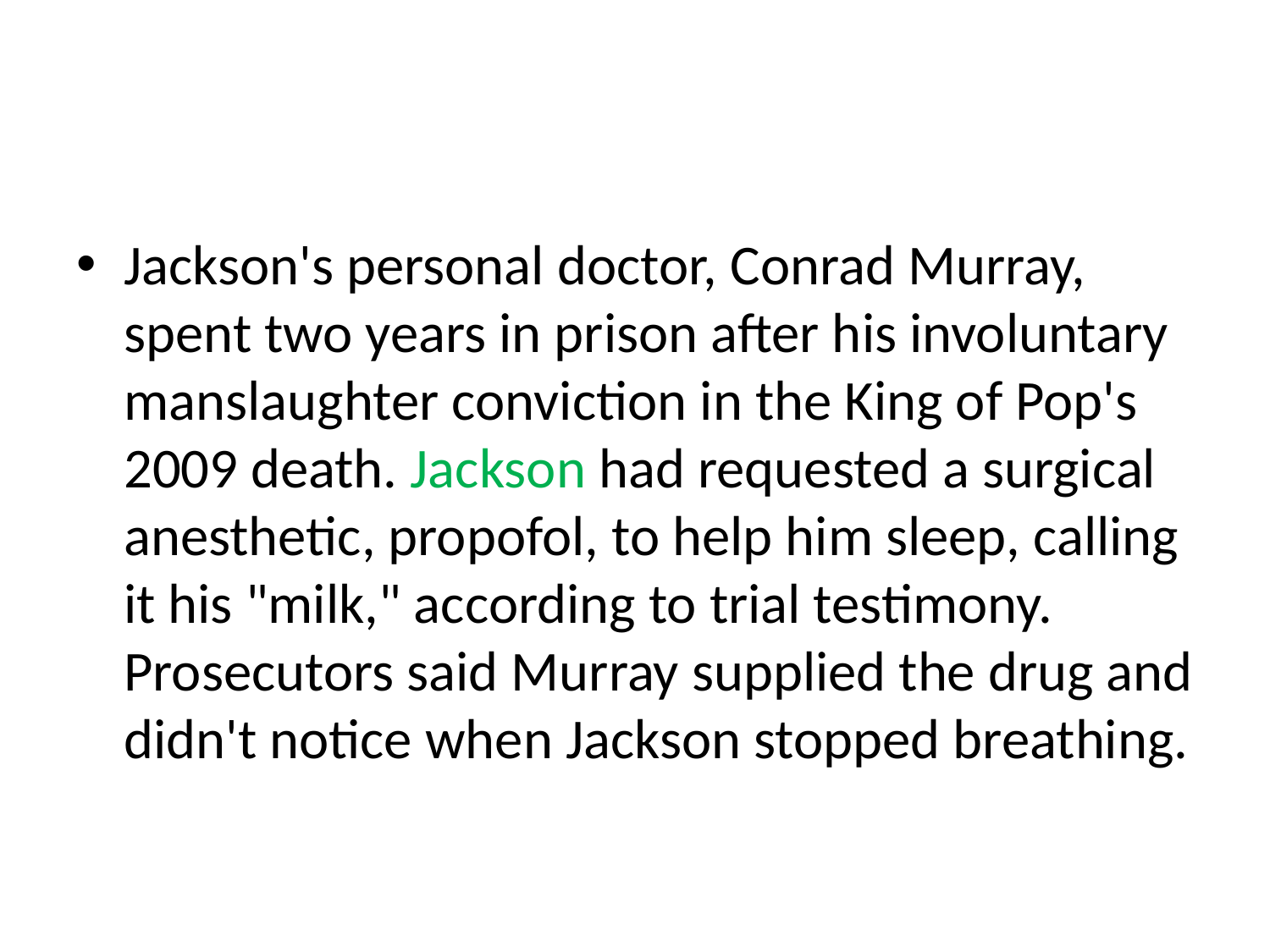

Jackson's personal doctor, Conrad Murray, spent two years in prison after his involuntary manslaughter conviction in the King of Pop's 2009 death. Jackson had requested a surgical anesthetic, propofol, to help him sleep, calling it his "milk," according to trial testimony. Prosecutors said Murray supplied the drug and didn't notice when Jackson stopped breathing.